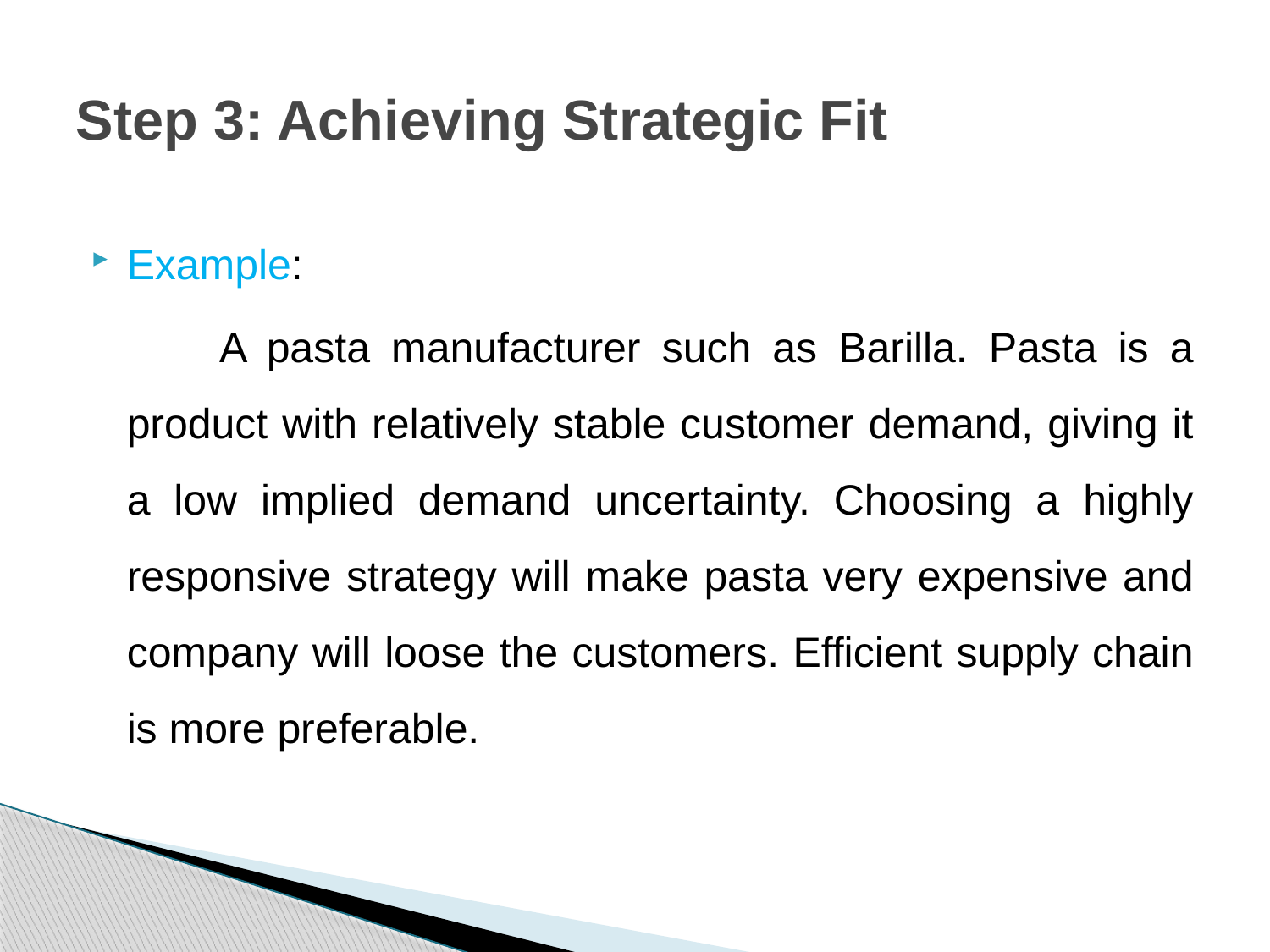

# Step 3: Achieving Strategic Fit
Example:
      A pasta manufacturer such as Barilla. Pasta is a product with relatively stable customer demand, giving it a low implied demand uncertainty. Choosing a highly responsive strategy will make pasta very expensive and company will loose the customers. Efficient supply chain is more preferable.